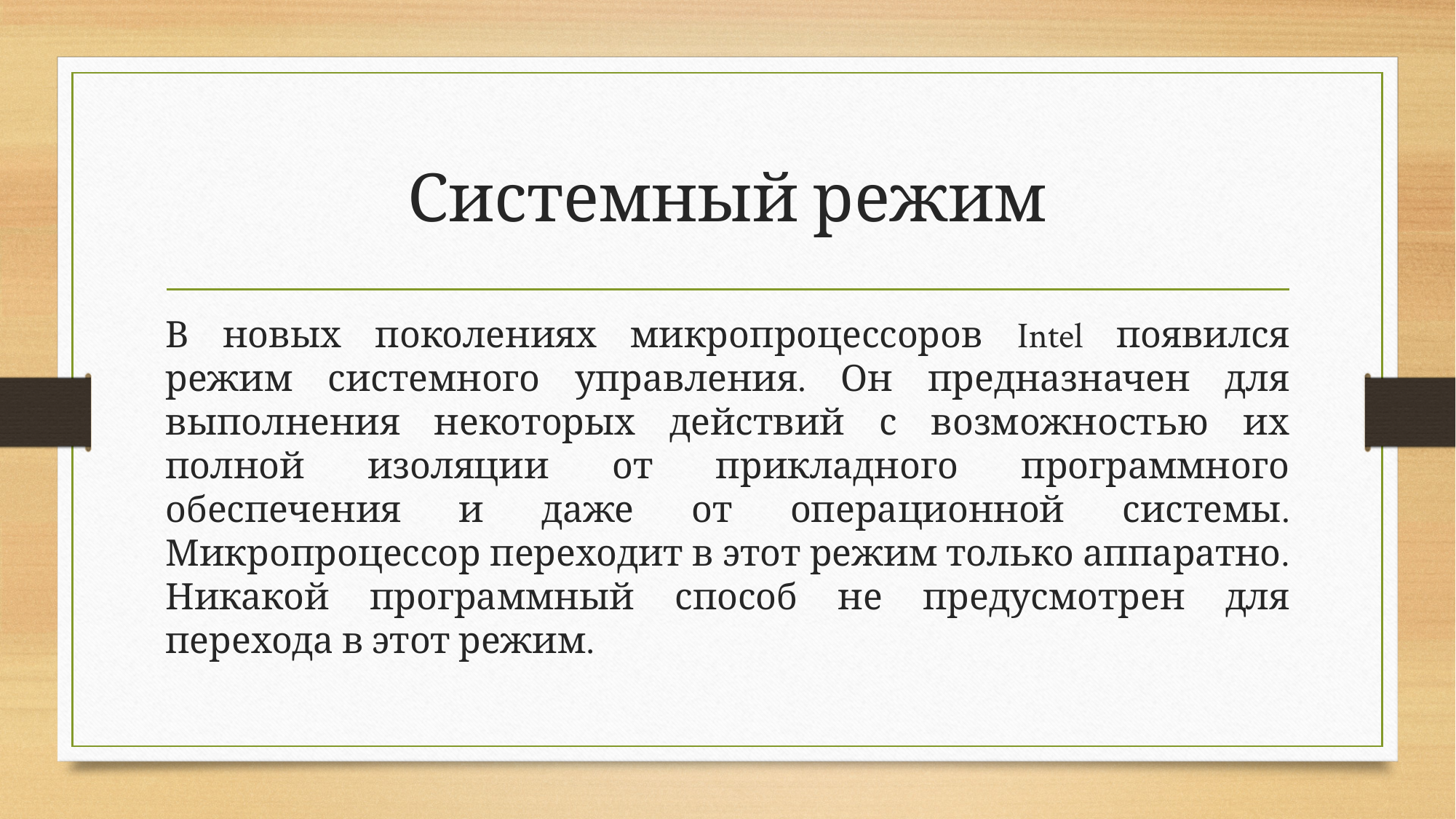

# Системный режим
В новых поколениях микропроцессоров Intel появился режим системного управления. Он предназначен для выполнения некоторых действий с возможностью их полной изоляции от прикладного программного обеспечения и даже от операционной системы. Микропроцессор переходит в этот режим только аппаратно. Никакой программный способ не предусмотрен для перехода в этот режим.